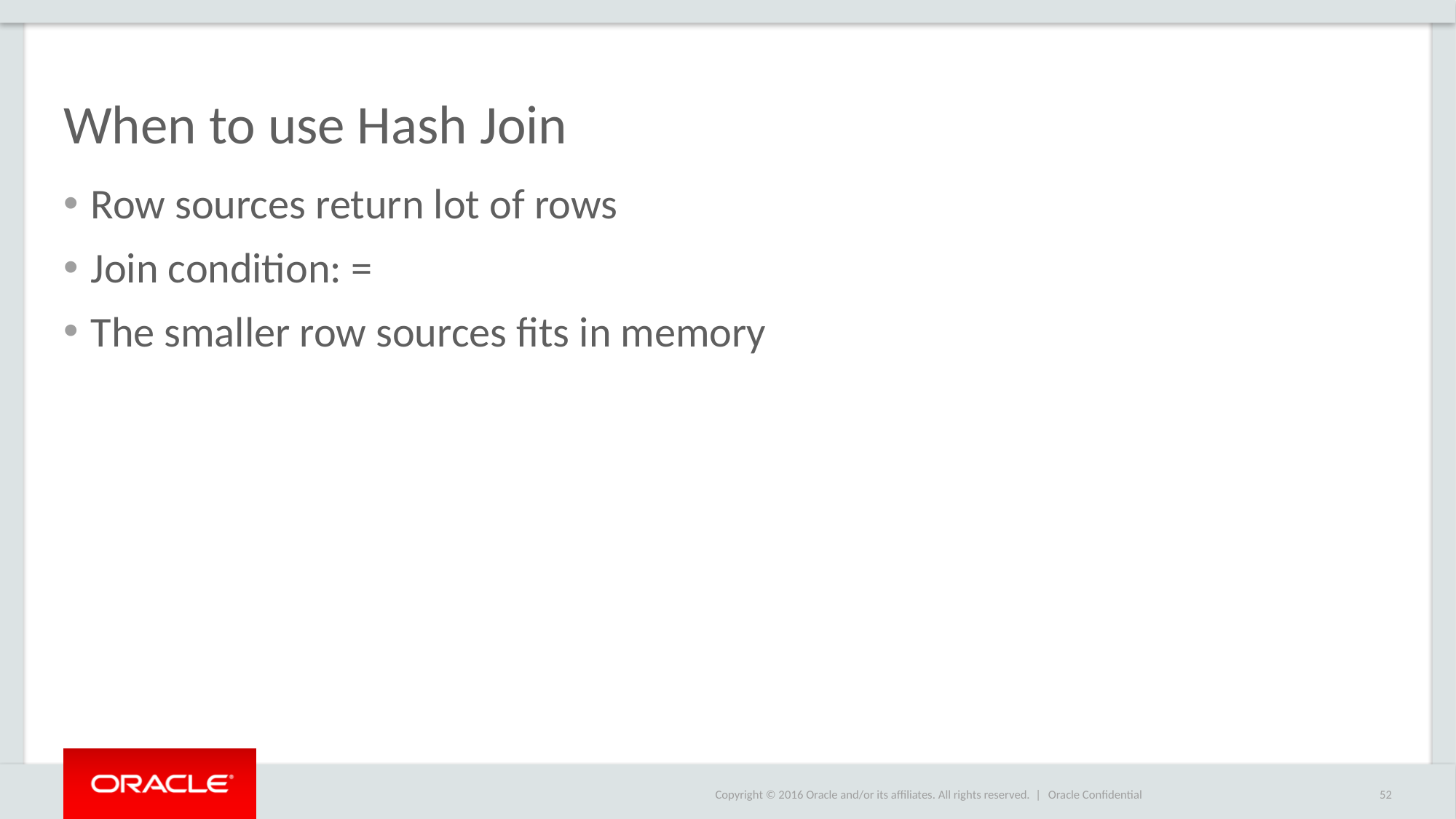

# When to use Hash Join
Row sources return lot of rows
Join condition: =
The smaller row sources fits in memory

Oracle Confidential
52